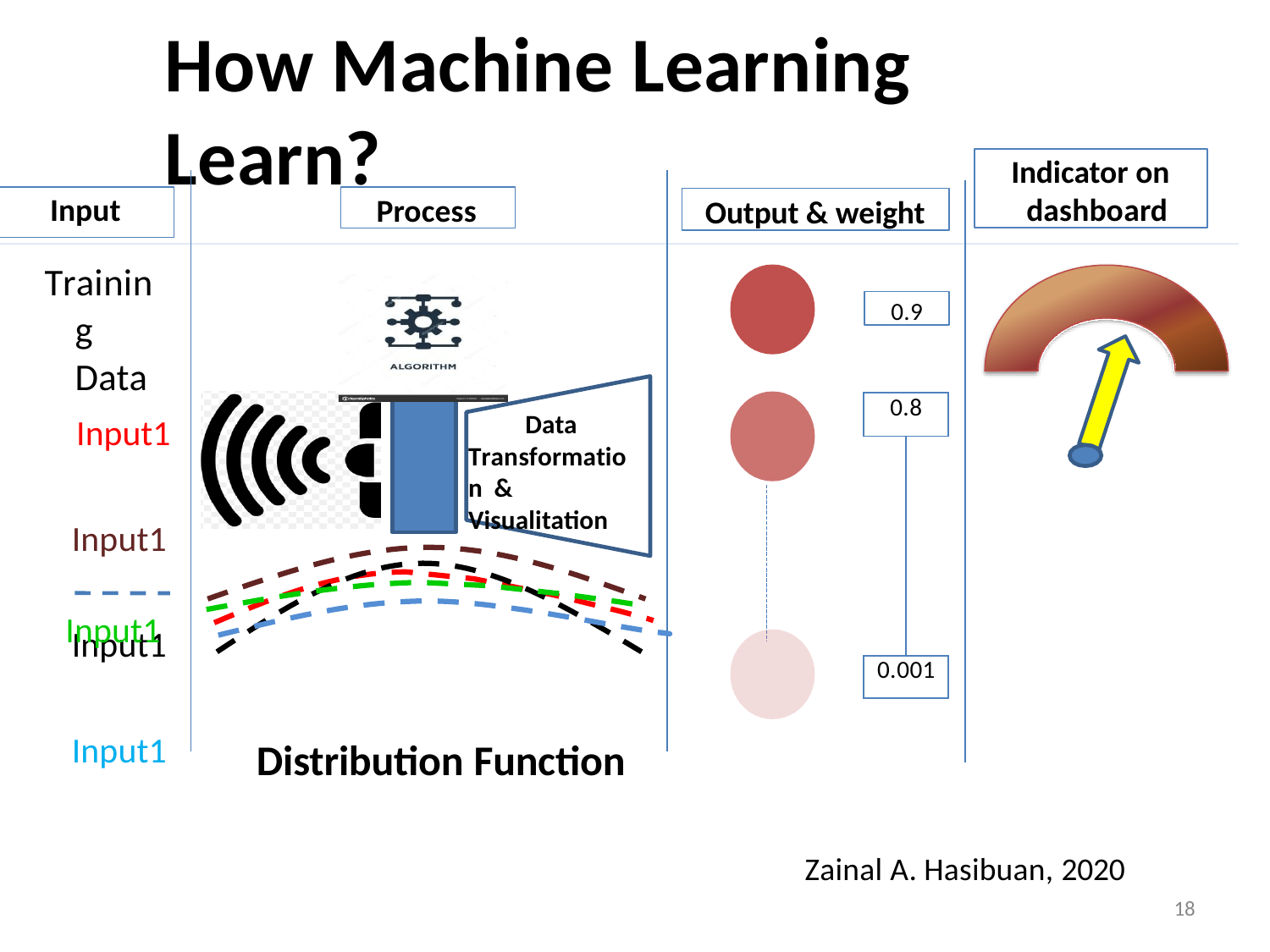

# How Machine Learning Learn?
Indicator on  dashboard

Process
Input
Output & weight
Training  Data
Input1  Input1  Input1  Input1

0.9

| 0.8 |  |
| --- | --- |
|  |  |
| 0.001 |  |
Data  Transformation  & Visualitation
Input1

Distribution Function

Zainal A. Hasibuan, 2020
18